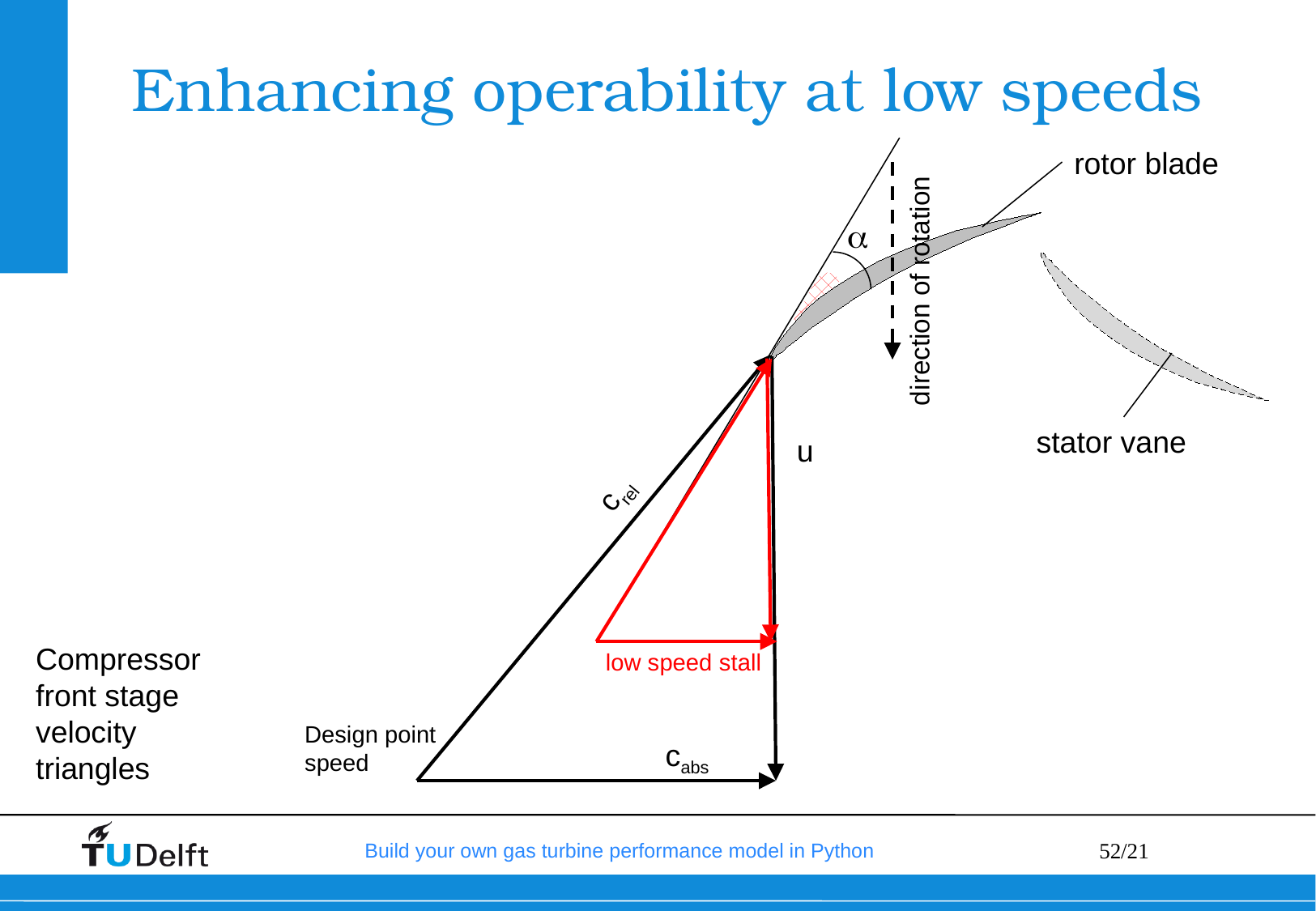

# Enhancing operability at low speeds
rotor blade

α

direction of rotation

stator vane
u
crel
Compressor
front stage velocity triangles
low speed stall
Design point speed
cabs